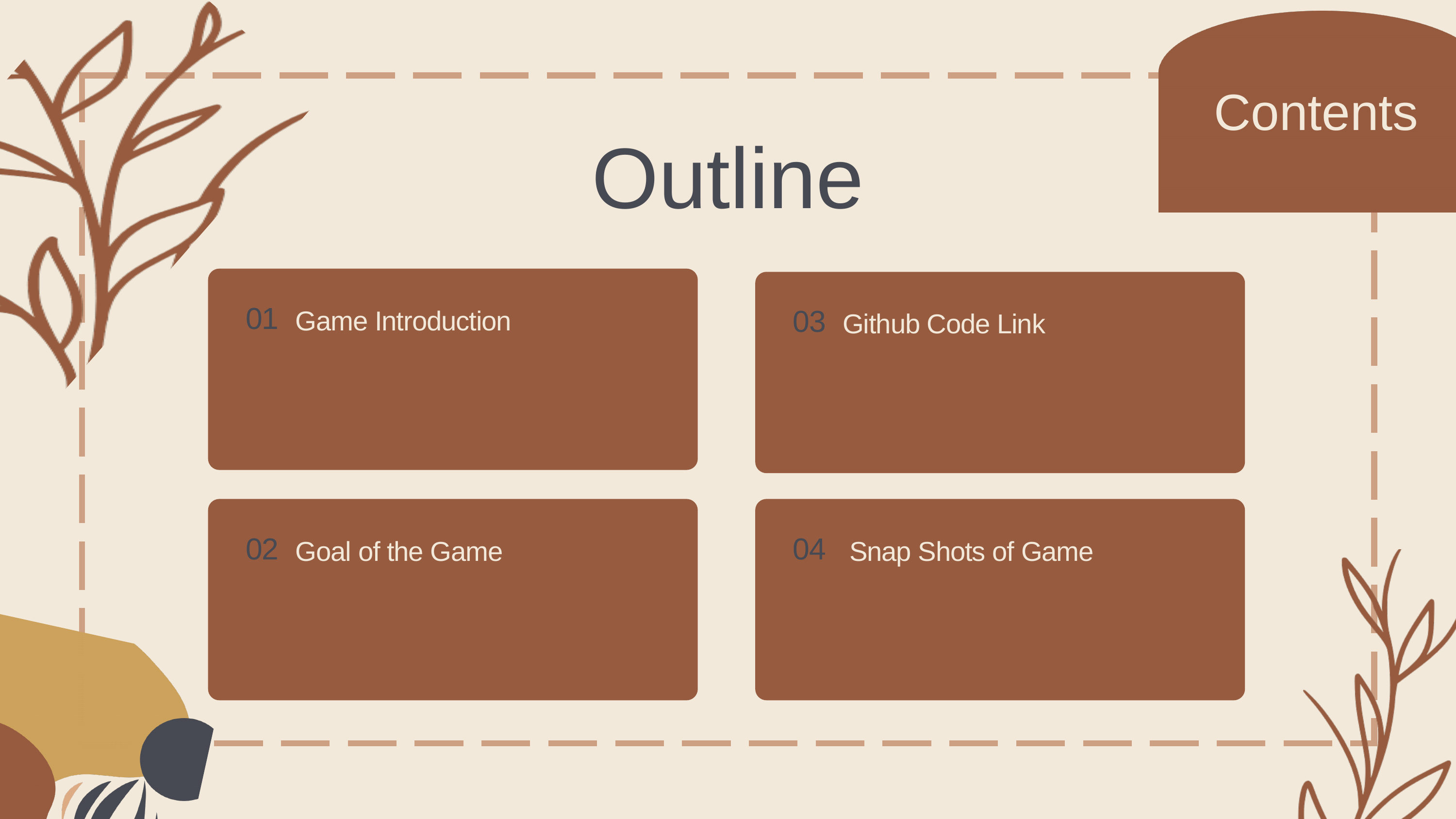

Contents
Outline

01
03
Game Introduction
Github Code Link

02
04
Goal of the Game
Snap Shots of Game